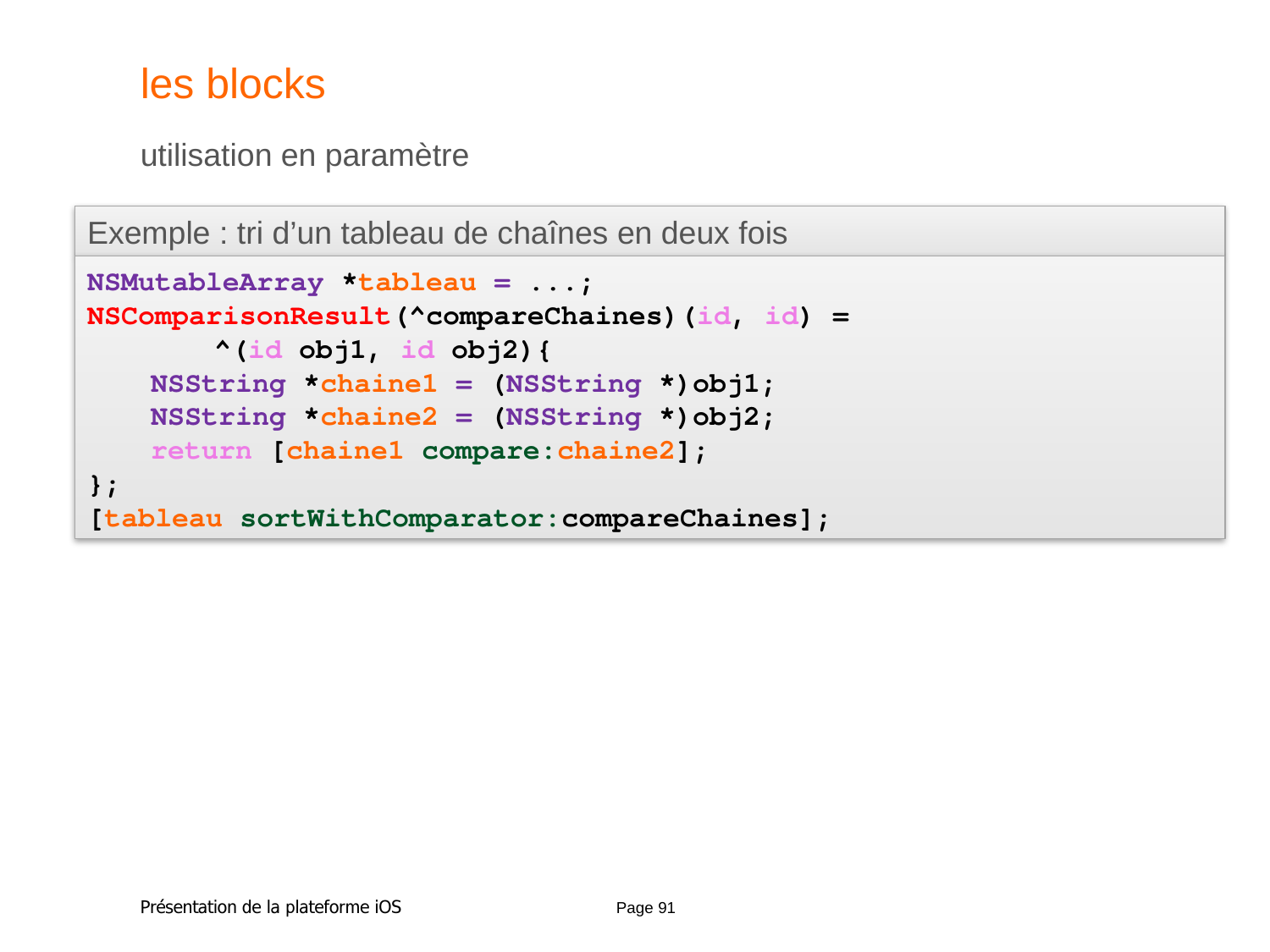

# les blocks
utilisation en paramètre
Exemple : tri d’un tableau de chaînes en deux fois
NSMutableArray *tableau = ...;
NSComparisonResult(^compareChaines)(id, id) =
	^(id obj1, id obj2){
NSString *chaine1 = (NSString *)obj1;
NSString *chaine2 = (NSString *)obj2;
return [chaine1 compare:chaine2];
};
[tableau sortWithComparator:compareChaines];
Présentation de la plateforme iOS